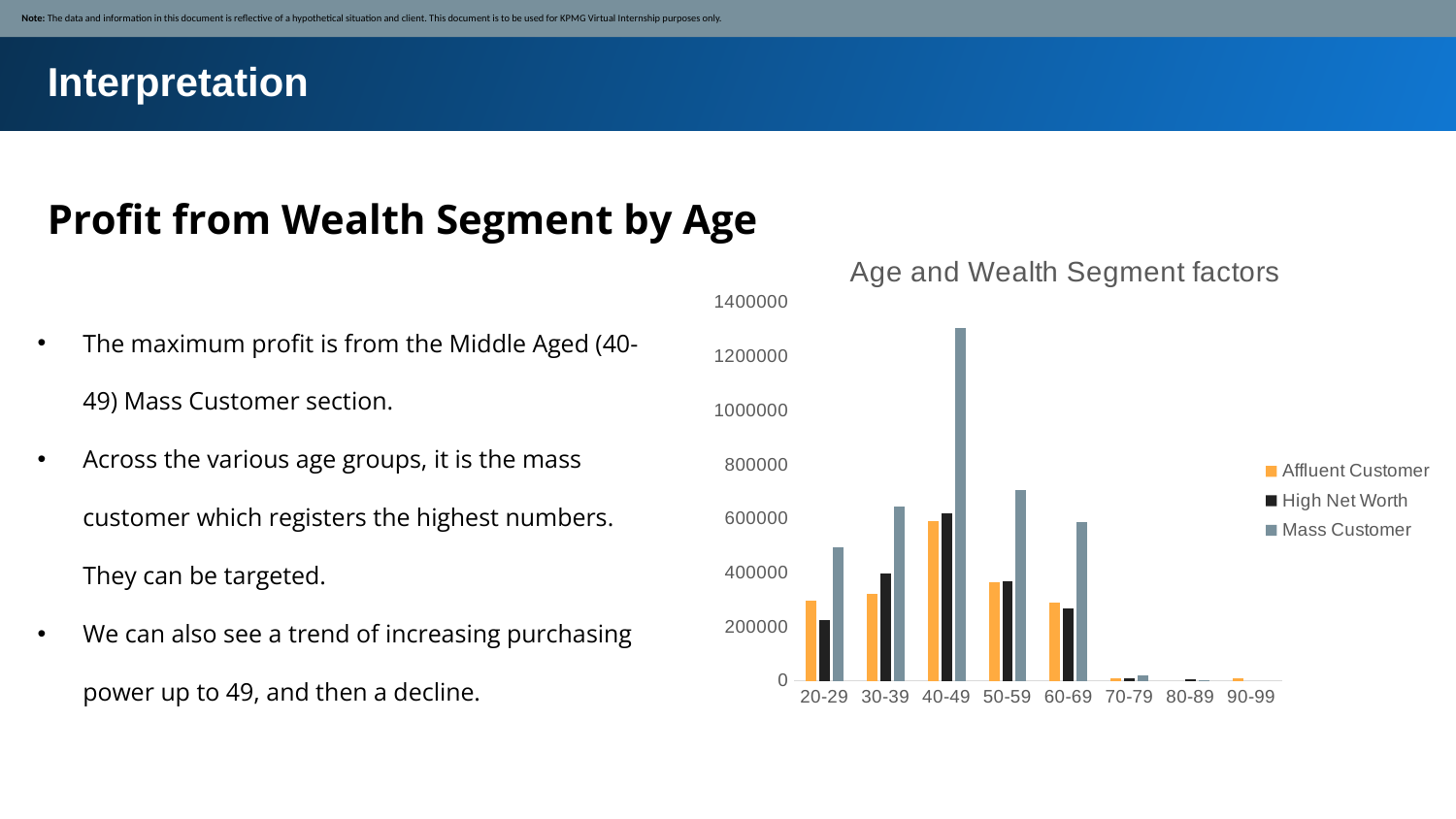

Note: The data and information in this document is reflective of a hypothetical situation and client. This document is to be used for KPMG Virtual Internship purposes only.
Interpretation
Profit from Wealth Segment by Age

### Chart: Age and Wealth Segment factors

| Category | Affluent Customer | High Net Worth | Mass Customer |
|---|---|---|---|
| 20-29 | 296985.42999999993 | 224969.21497189975 | 492400.4200000001 |
| 30-39 | 320985.2399999994 | 397509.87999999966 | 645454.2900000009 |
| 40-49 | 591021.0399999998 | 621046.2299999999 | 1304877.5100000019 |
| 50-59 | 363666.24999999953 | 366778.31999999983 | 706202.5499999997 |
| 60-69 | 288812.7 | 268285.6799999993 | 585906.67 |
| 70-79 | 8626.68 | 10194.05 | 18149.88 |
| 80-89 | None | 4523.2300000000005 | 1245.27 |
| 90-99 | 7212.170000000002 | None | None |
The maximum profit is from the Middle Aged (40-49) Mass Customer section.
Across the various age groups, it is the mass customer which registers the highest numbers. They can be targeted.
We can also see a trend of increasing purchasing power up to 49, and then a decline.